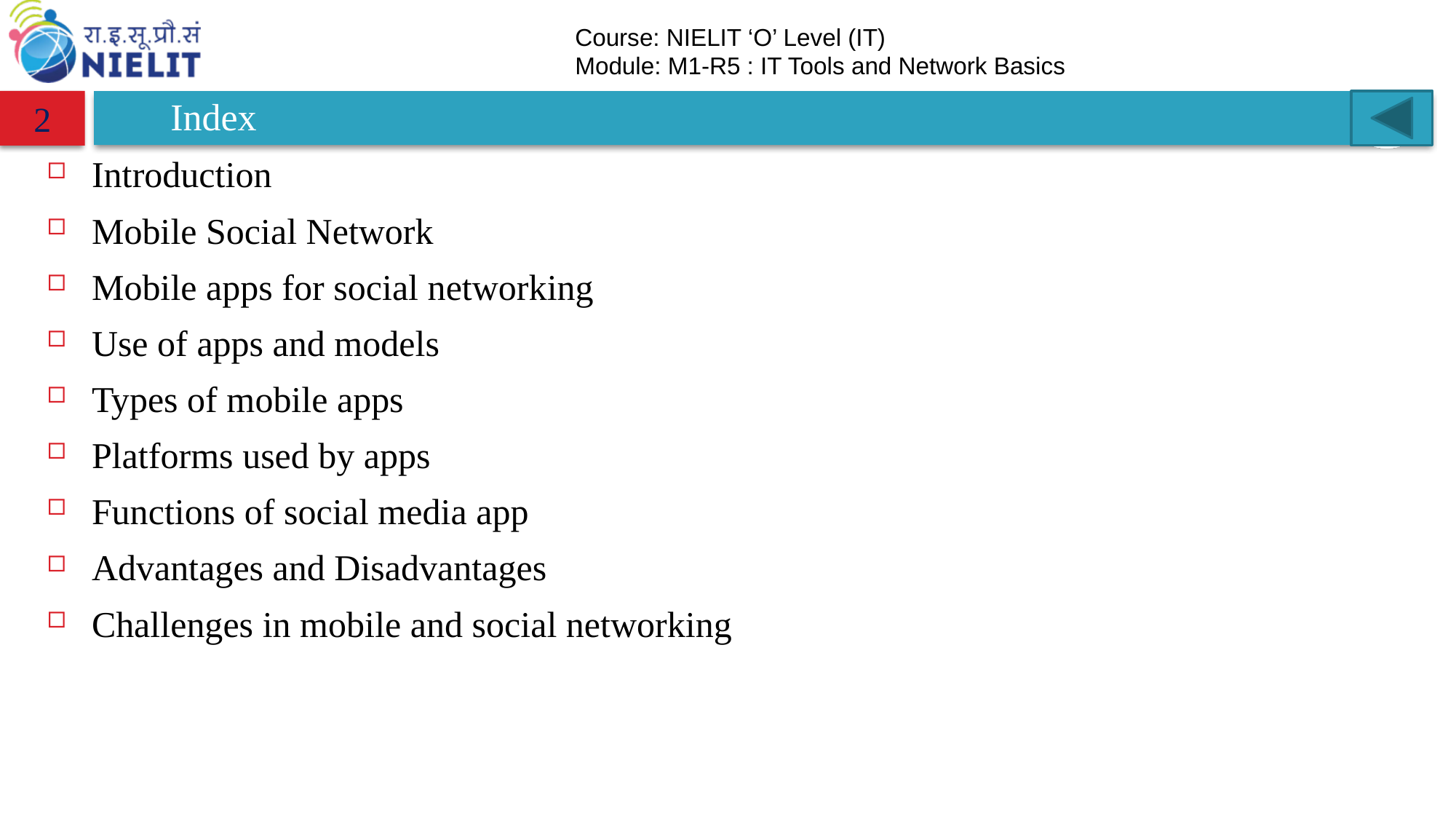

# Index
2
Introduction
Mobile Social Network
Mobile apps for social networking
Use of apps and models
Types of mobile apps
Platforms used by apps
Functions of social media app
Advantages and Disadvantages
Challenges in mobile and social networking